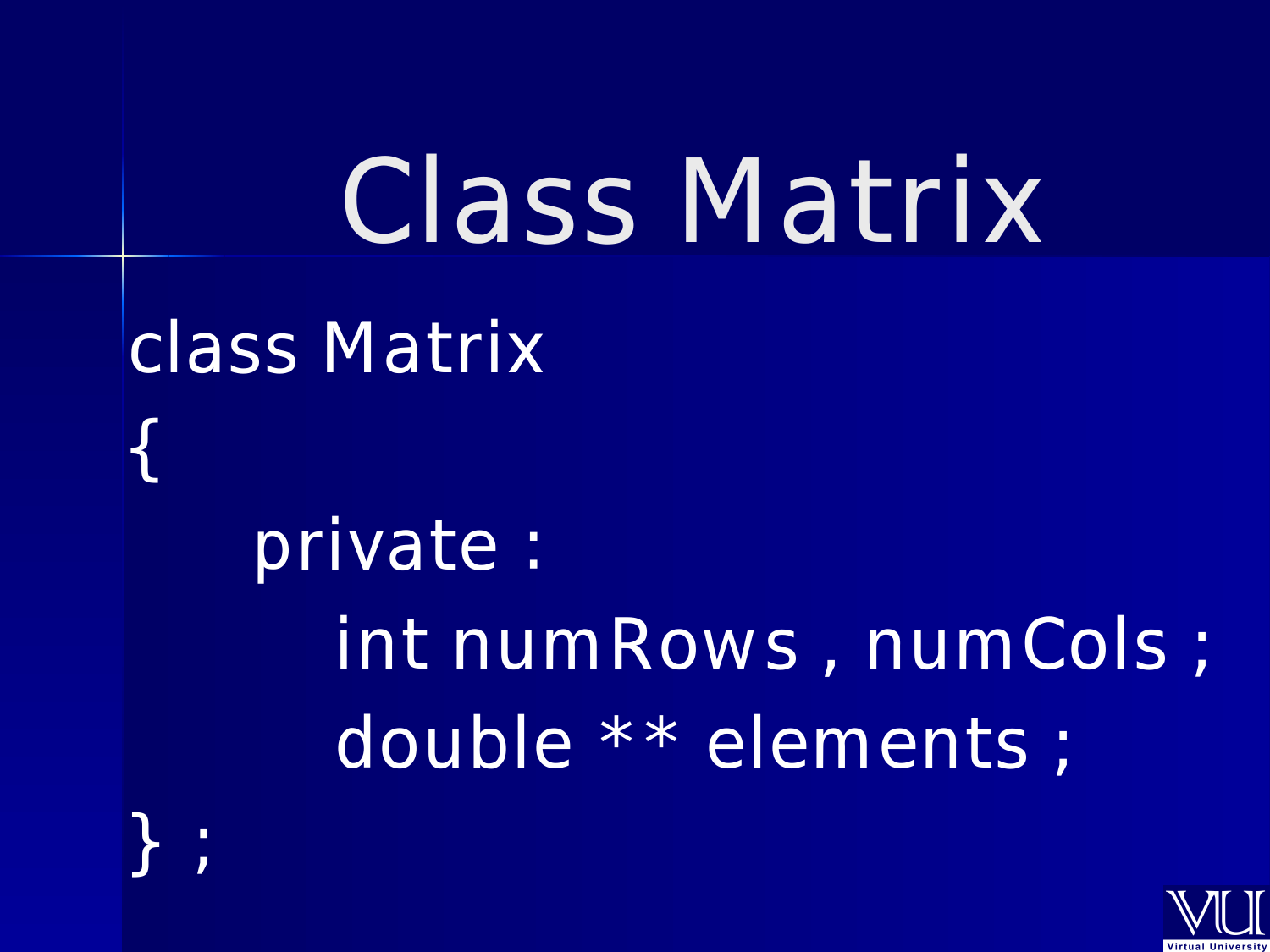

# Class Matrix
class Matrix
{
      private :
          int numRows , numCols ;
          double ** elements ;
} ;